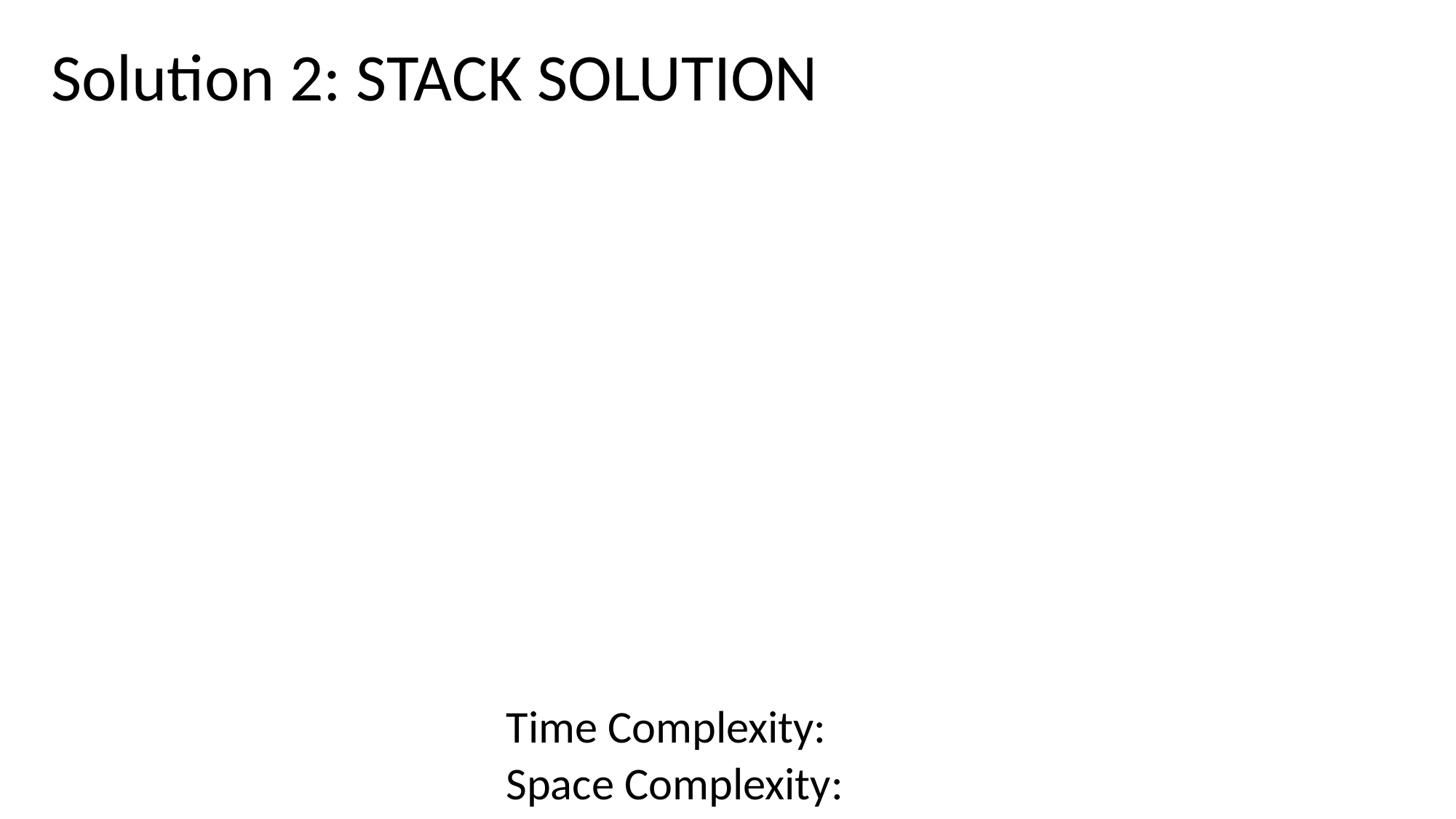

# Solution 2: STACK SOLUTION
Time Complexity:
Space Complexity: